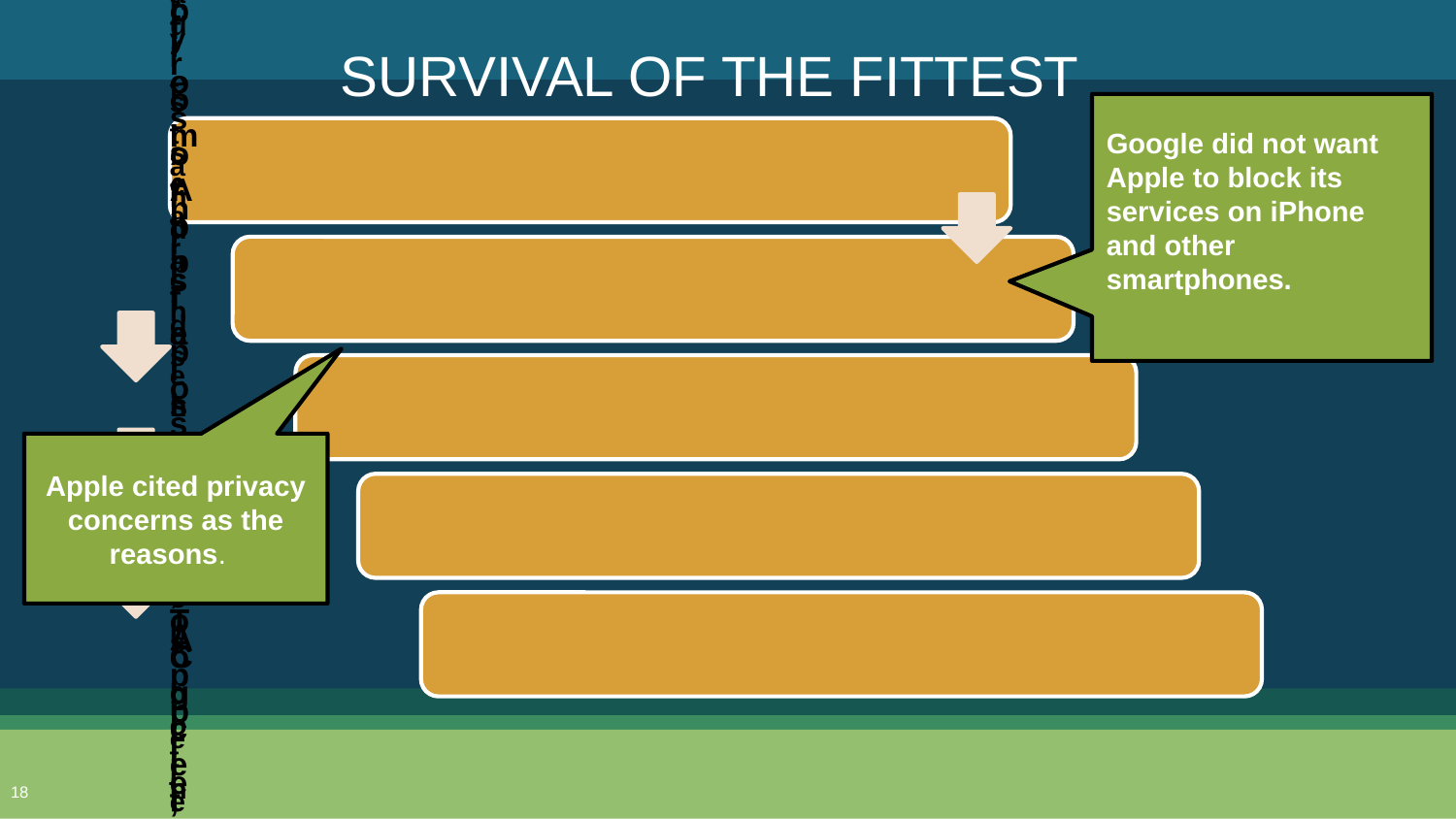

SURVIVAL OF THE FITTEST
Google did not want Apple to block its services on iPhone and other smartphones.

Apple cited privacy concerns as the reasons.
18